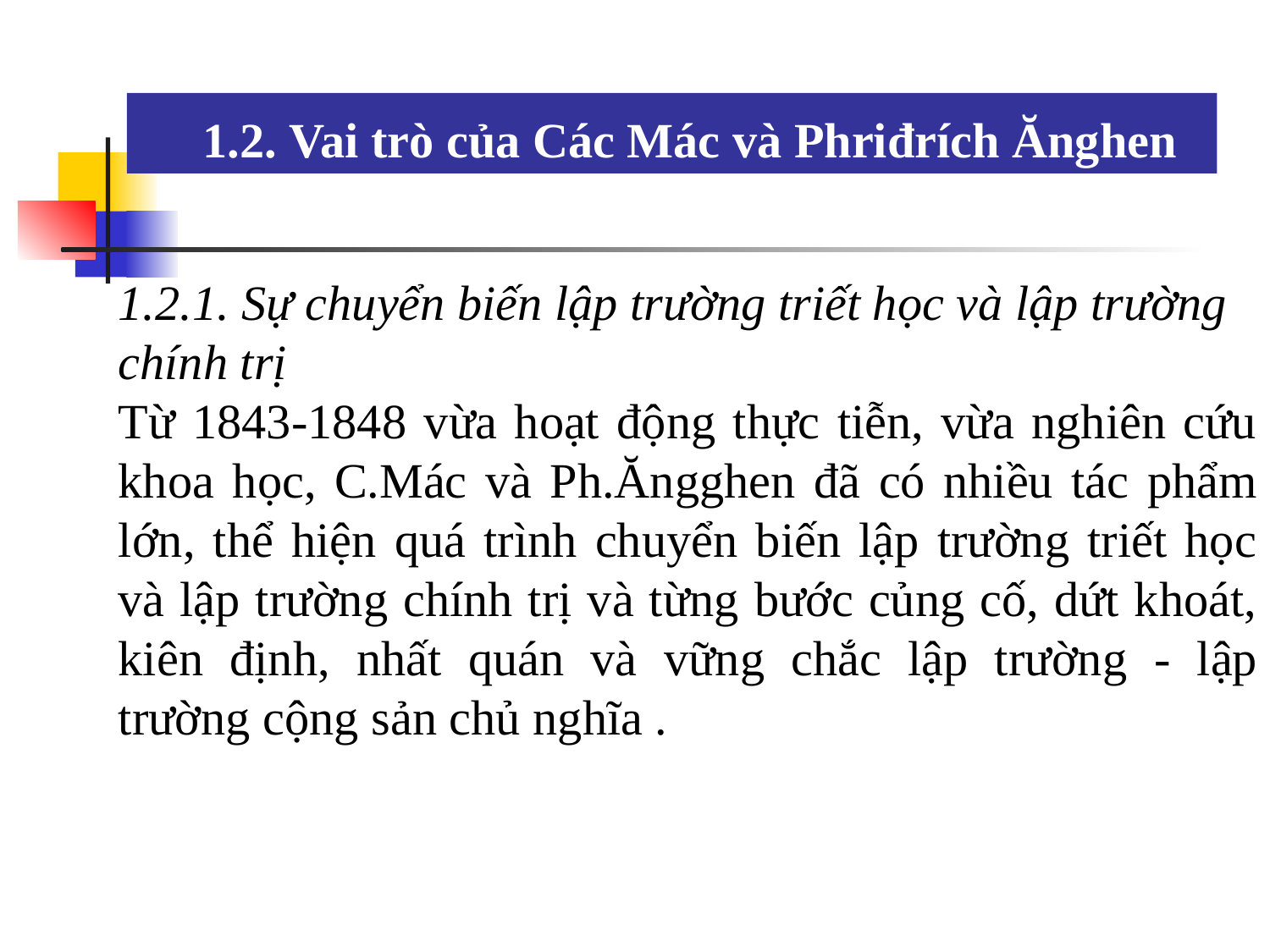

1.2. Vai trò của Các Mác và Phriđrích Ănghen
1.2.1. Sự chuyển biến lập trường triết học và lập trường chính trị
Từ 1843-1848 vừa hoạt động thực tiễn, vừa nghiên cứu khoa học, C.Mác và Ph.Ăngghen đã có nhiều tác phẩm lớn, thể hiện quá trình chuyển biến lập trường triết học và lập trường chính trị và từng bước củng cố, dứt khoát, kiên định, nhất quán và vững chắc lập trường - lập trường cộng sản chủ nghĩa .